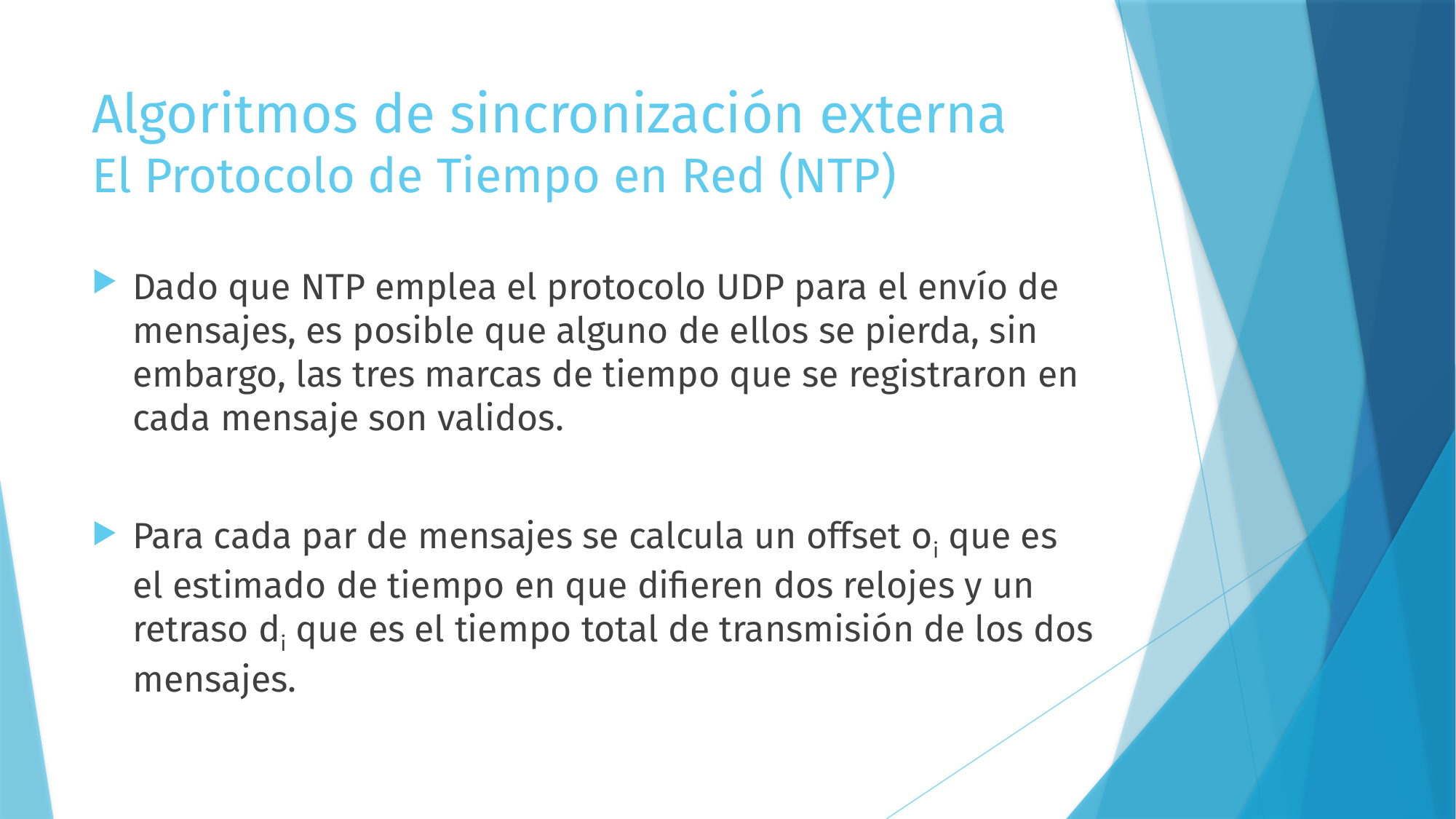

# Algoritmos de sincronización externa El Protocolo de Tiempo en Red (NTP)
Dado que NTP emplea el protocolo UDP para el envío de mensajes, es posible que alguno de ellos se pierda, sin embargo, las tres marcas de tiempo que se registraron en cada mensaje son validos.

Para cada par de mensajes se calcula un offset oi que es el estimado de tiempo en que difieren dos relojes y un retraso di que es el tiempo total de transmisión de los dos mensajes.